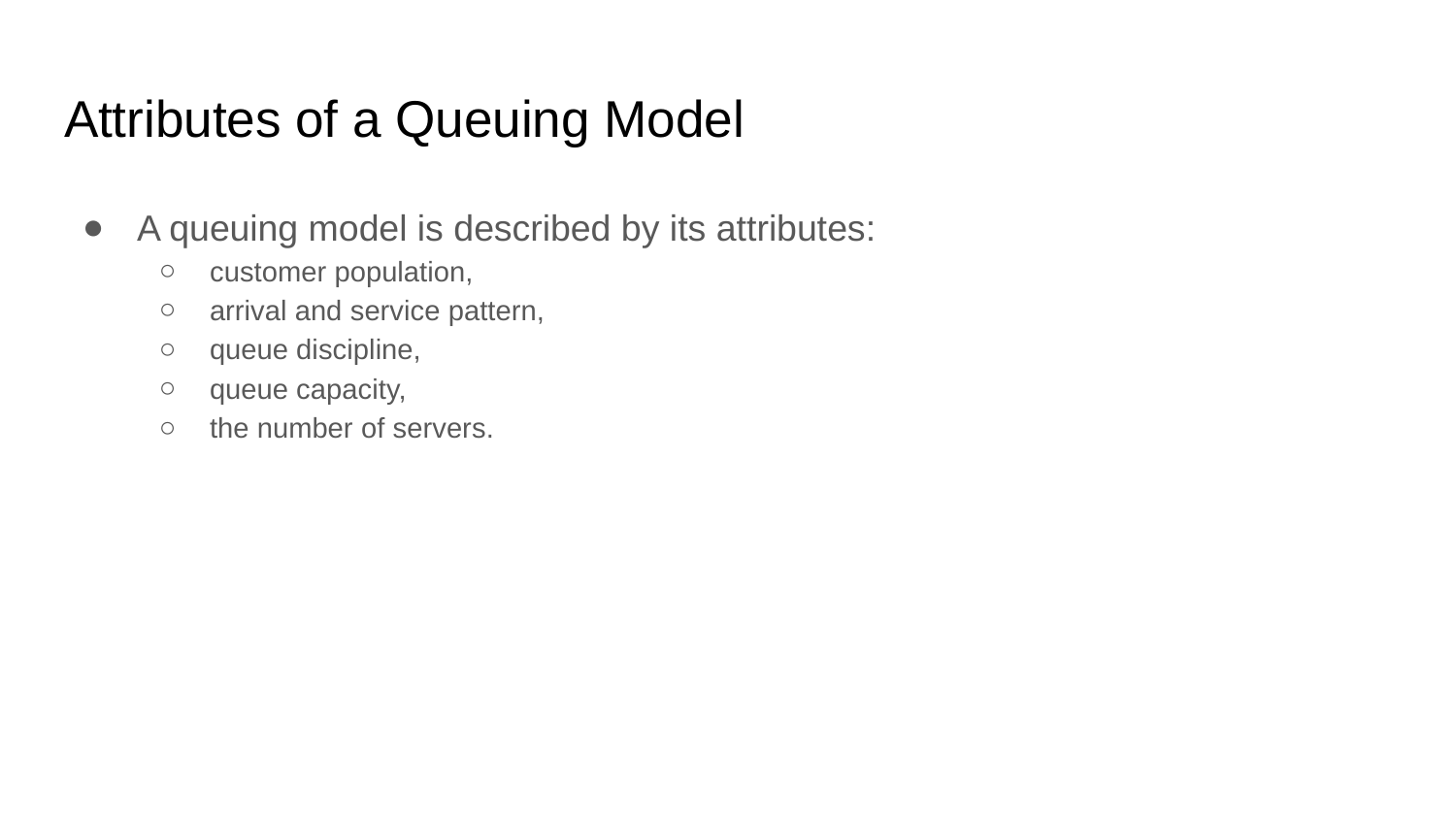

# Attributes of a Queuing Model
A queuing model is described by its attributes:
customer population,
arrival and service pattern,
queue discipline,
queue capacity,
the number of servers.